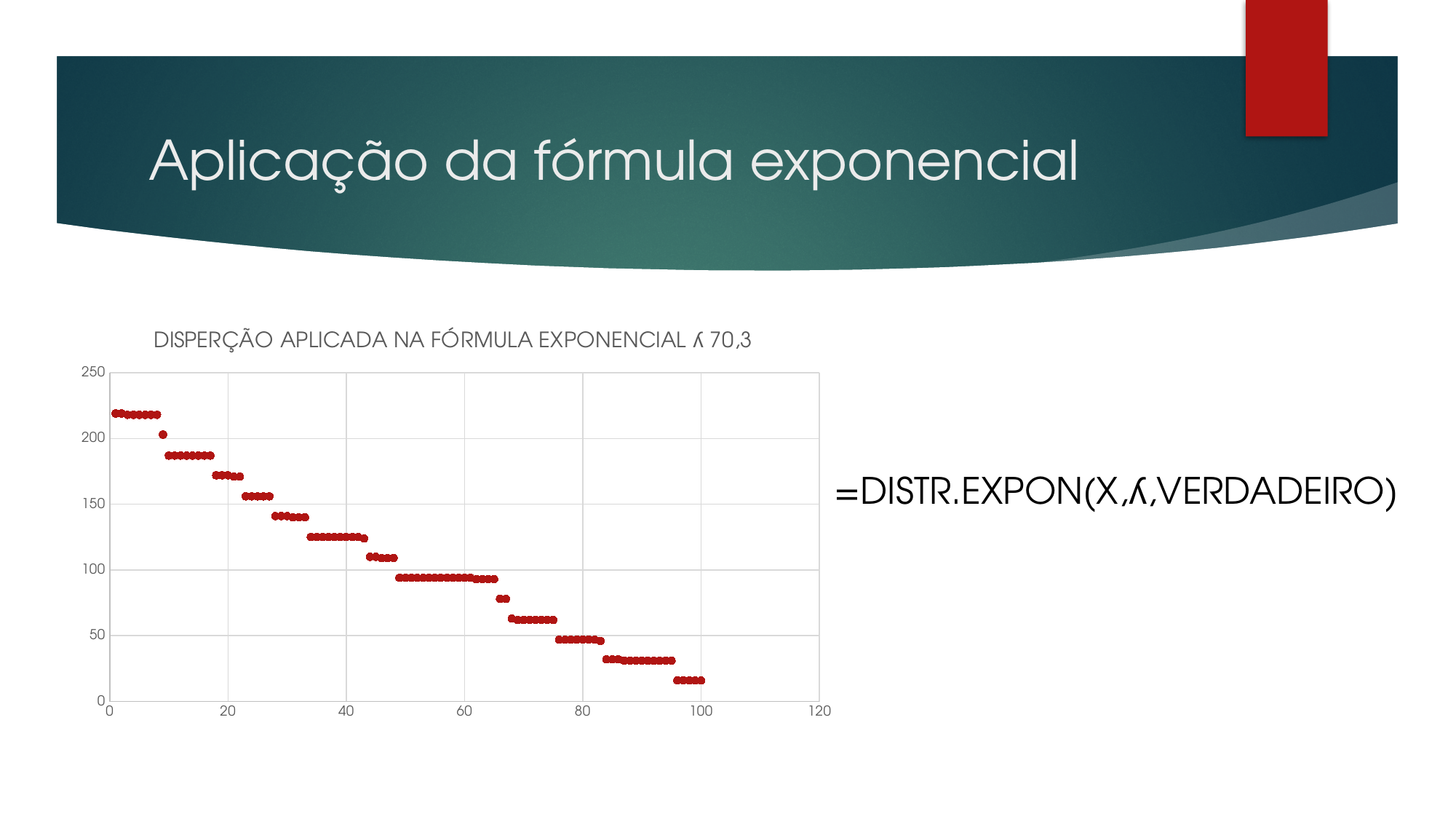

# Aplicação da fórmula exponencial

### Chart: DISPERÇÃO APLICADA NA FÓRMULA EXPONENCIAL ʎ 70,3

| Category |  |
|---|---|
=DISTR.EXPON(X,ʎ,VERDADEIRO)